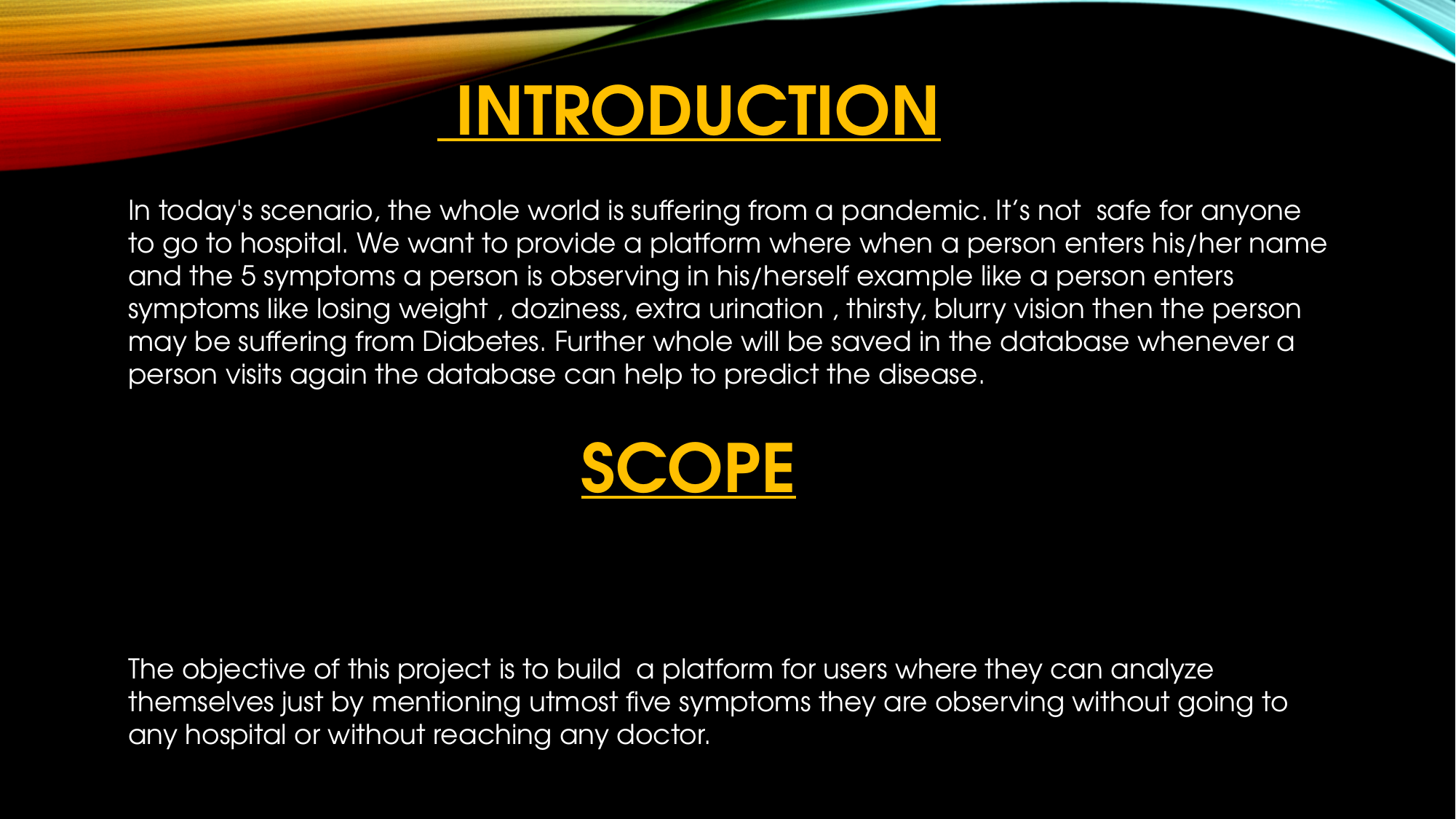

INTRODUCTION

In today's scenario, the whole world is suffering from a pandemic. It’s not  safe for anyone to go to hospital. We want to provide a platform where when a person enters his/her name and the 5 symptoms a person is observing in his/herself example like a person enters symptoms like losing weight , doziness, extra urination , thirsty, blurry vision then the person may be suffering from Diabetes. Further whole will be saved in the database whenever a person visits again the database can help to predict the disease.

The objective of this project is to build  a platform for users where they can analyze themselves just by mentioning utmost five symptoms they are observing without going to any hospital or without reaching any doctor.

SCOPE